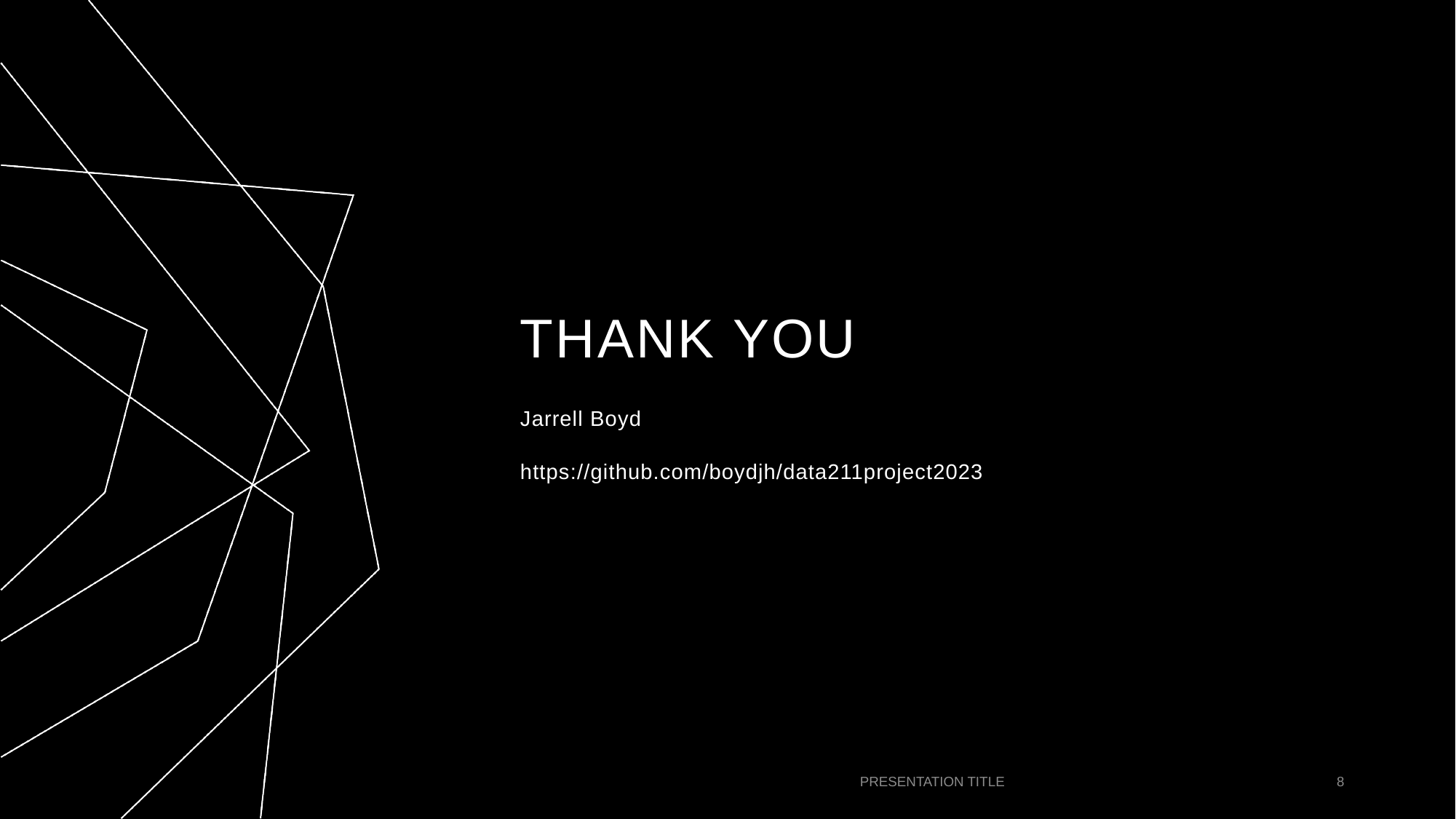

# THANK YOU
Jarrell Boyd
https://github.com/boydjh/data211project2023
PRESENTATION TITLE
8